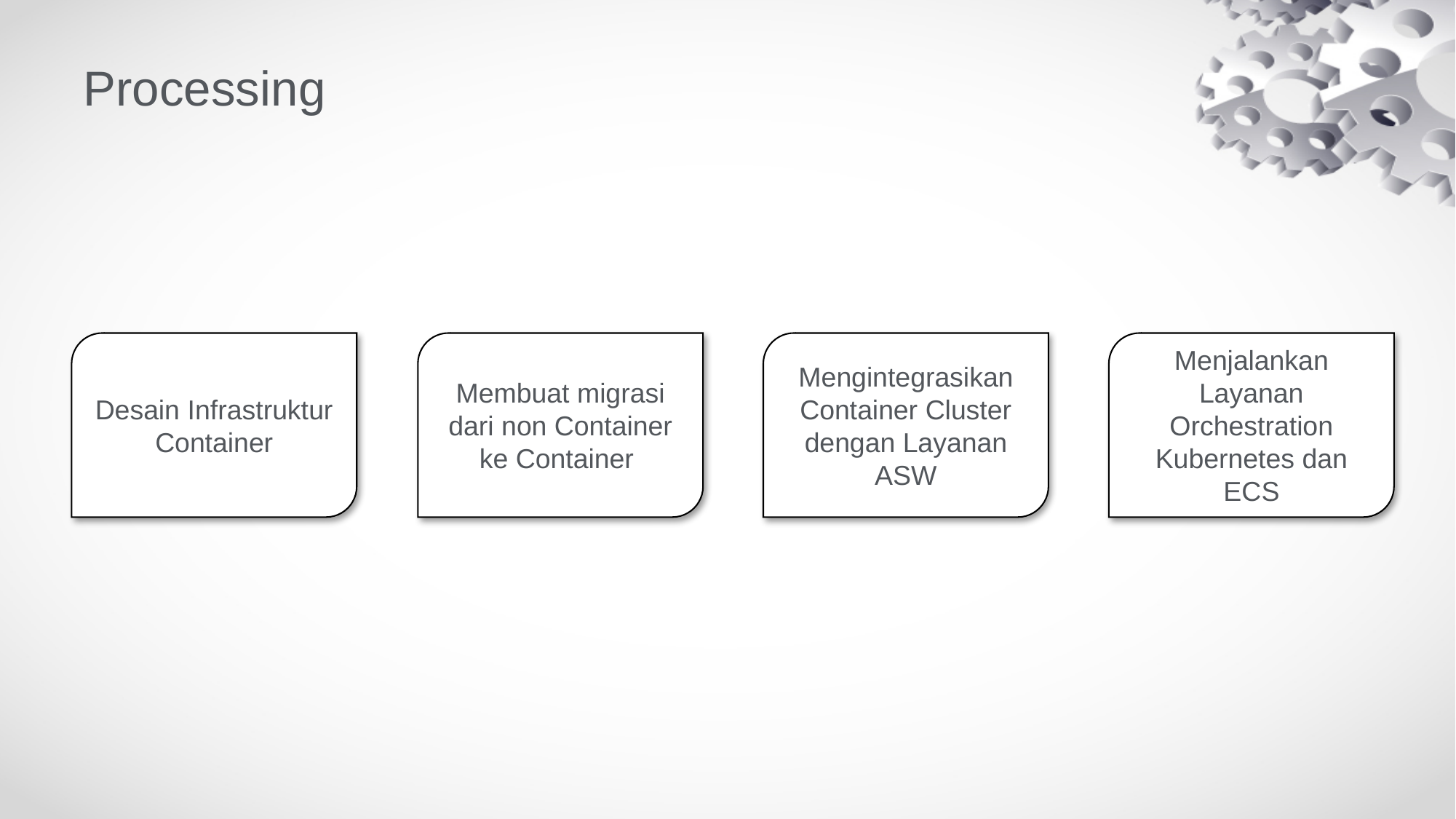

# Processing
Desain Infrastruktur Container
Membuat migrasi dari non Container ke Container
Mengintegrasikan Container Cluster dengan Layanan ASW
Menjalankan Layanan Orchestration Kubernetes dan ECS